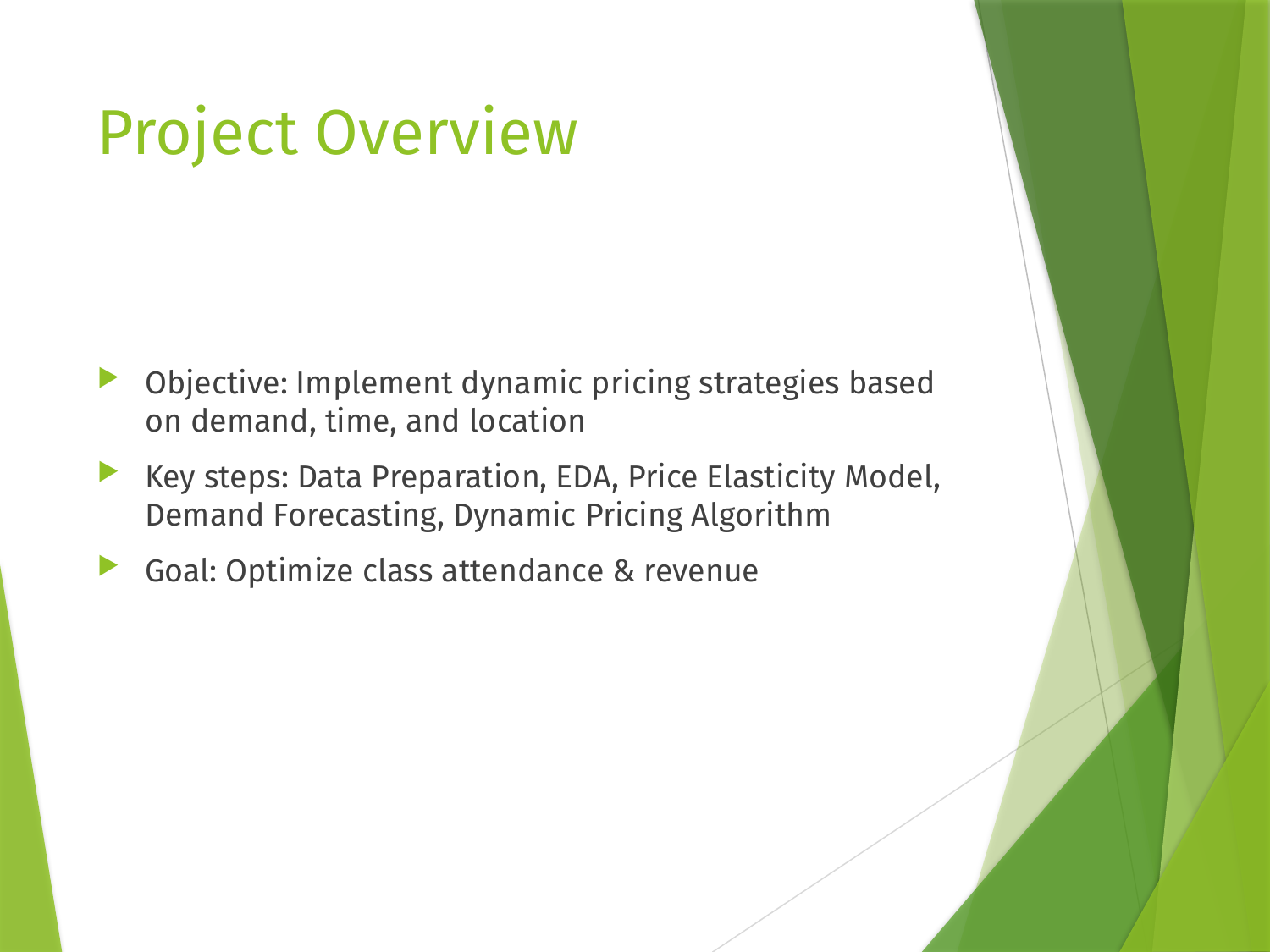

# Project Overview

Objective: Implement dynamic pricing strategies based on demand, time, and location
Key steps: Data Preparation, EDA, Price Elasticity Model, Demand Forecasting, Dynamic Pricing Algorithm
Goal: Optimize class attendance & revenue